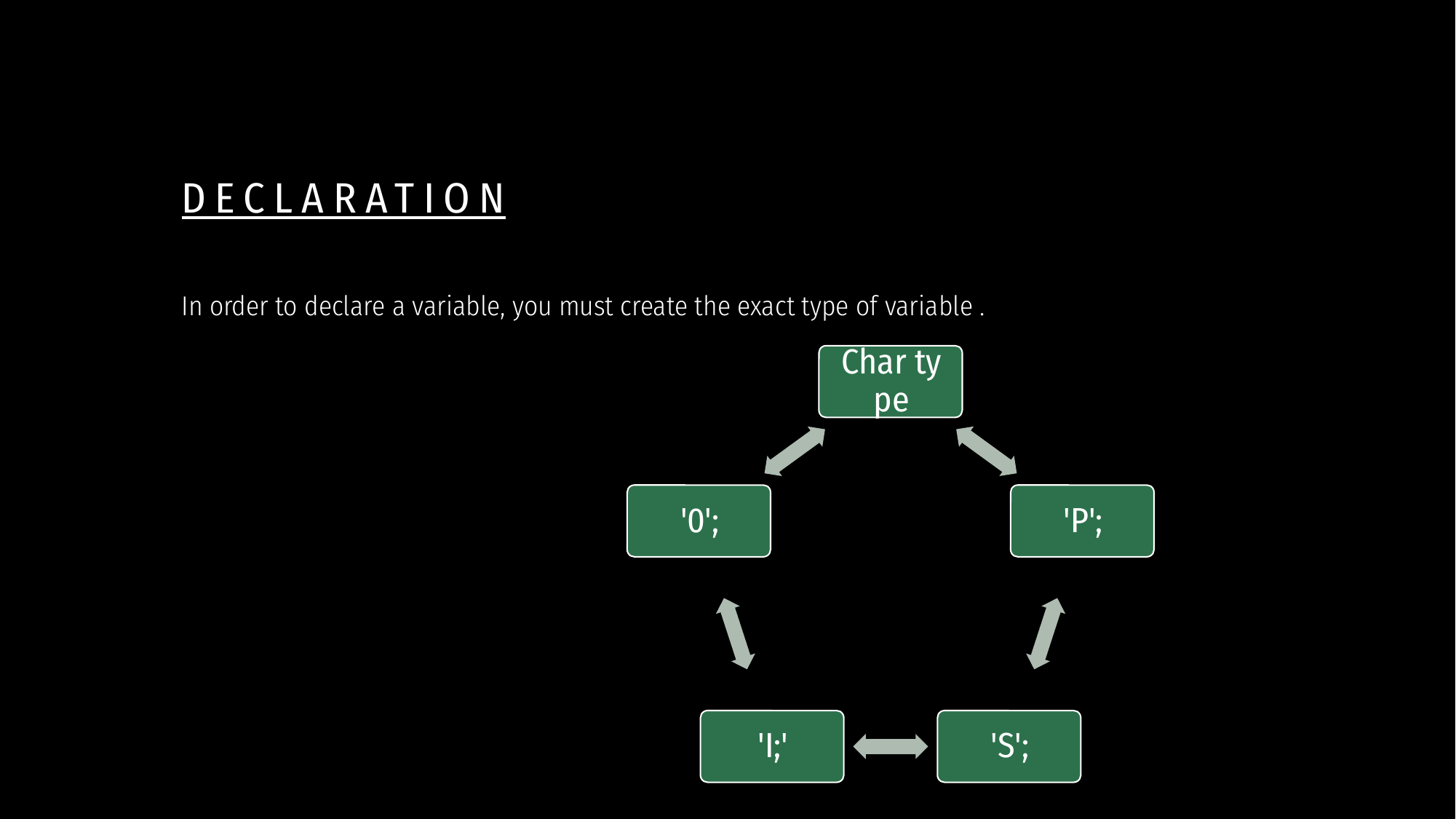

# Declaration
In order to declare a variable, you must create the exact type of variable .
Char type

'P';

'S';

'I;'

'0';